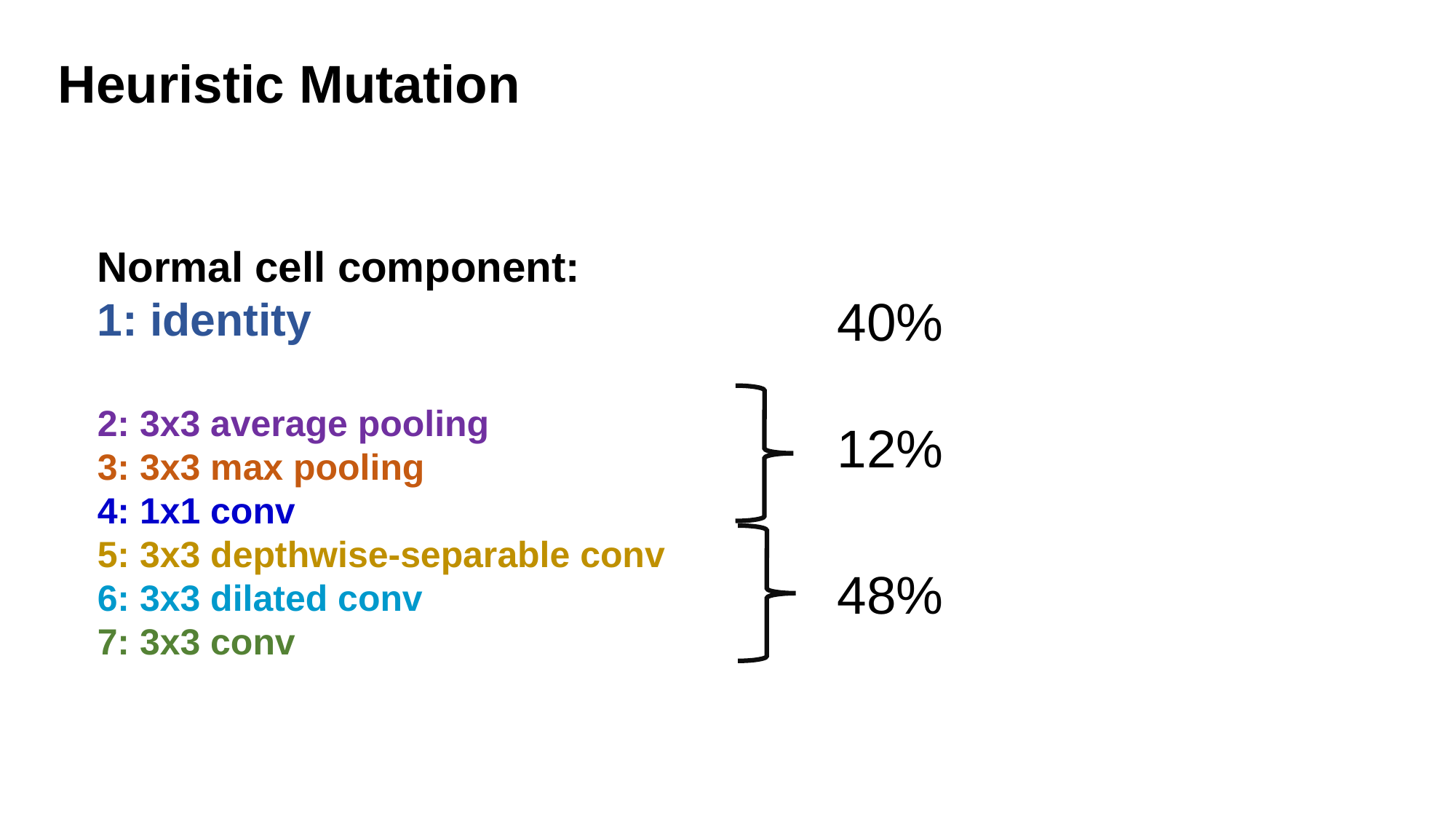

Heuristic Mutation
Normal cell component:
1: identity

2: 3x3 average pooling
3: 3x3 max pooling
4: 1x1 conv
5: 3x3 depthwise-separable conv
6: 3x3 dilated conv
7: 3x3 conv

40%

12%

48%